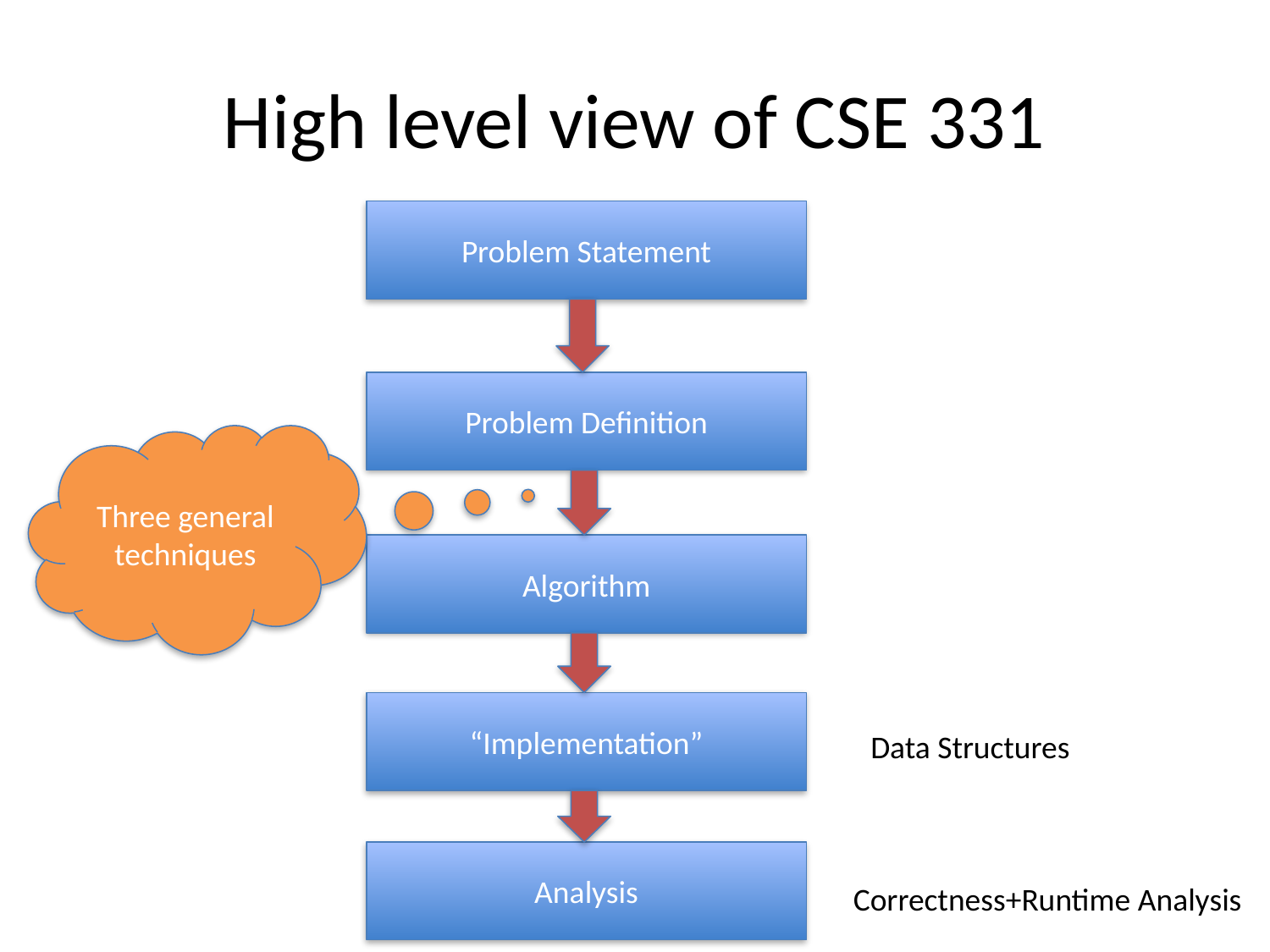

# High level view of CSE 331
Problem Statement

Problem Definition
Three general techniques

Algorithm

“Implementation”
Data Structures

Analysis
Correctness+Runtime Analysis